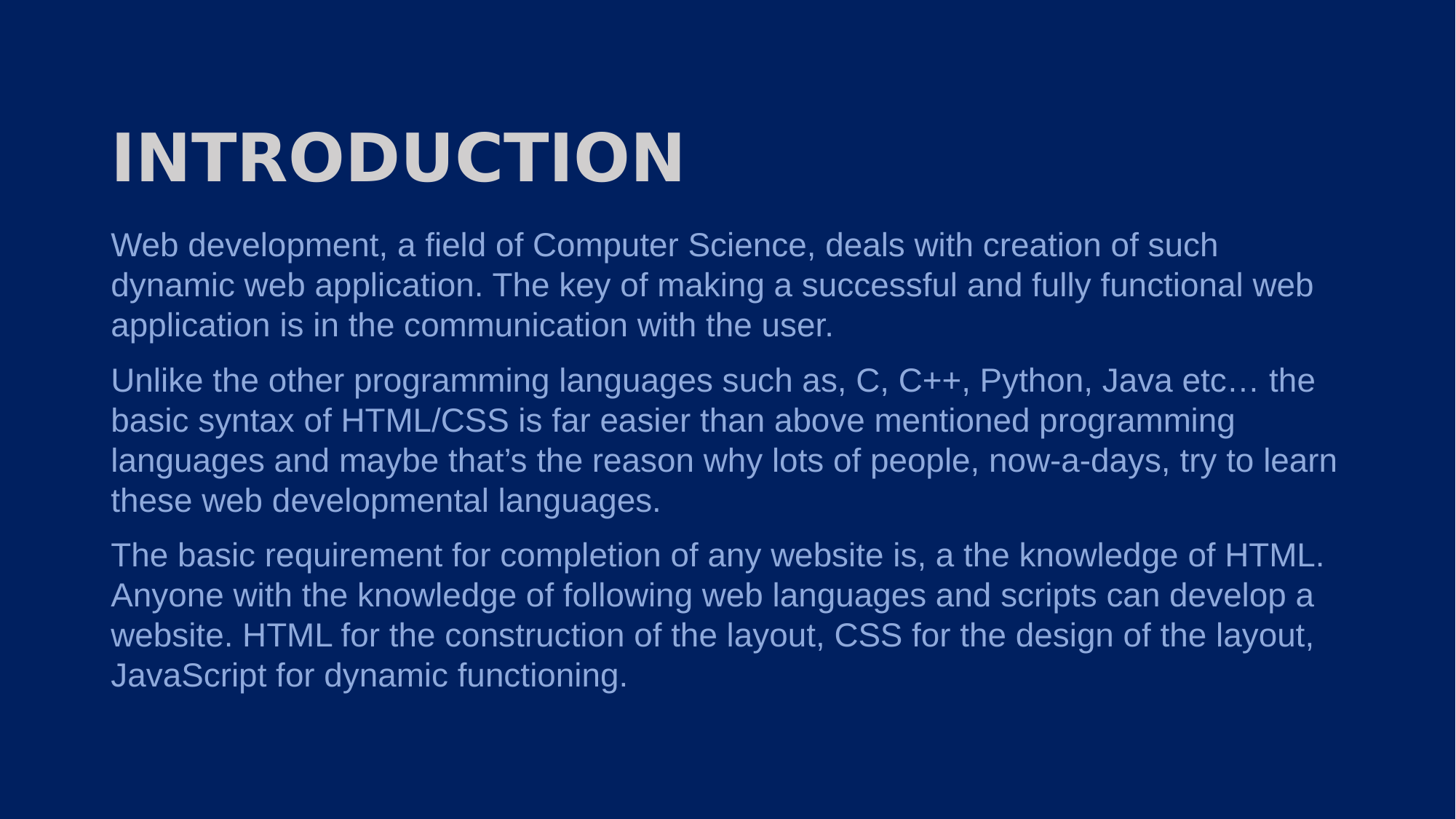

# INTRODUCTION
Web development, a field of Computer Science, deals with creation of such dynamic web application. The key of making a successful and fully functional web application is in the communication with the user.
Unlike the other programming languages such as, C, C++, Python, Java etc… the basic syntax of HTML/CSS is far easier than above mentioned programming languages and maybe that’s the reason why lots of people, now-a-days, try to learn these web developmental languages.
The basic requirement for completion of any website is, a the knowledge of HTML. Anyone with the knowledge of following web languages and scripts can develop a website. HTML for the construction of the layout, CSS for the design of the layout, JavaScript for dynamic functioning.